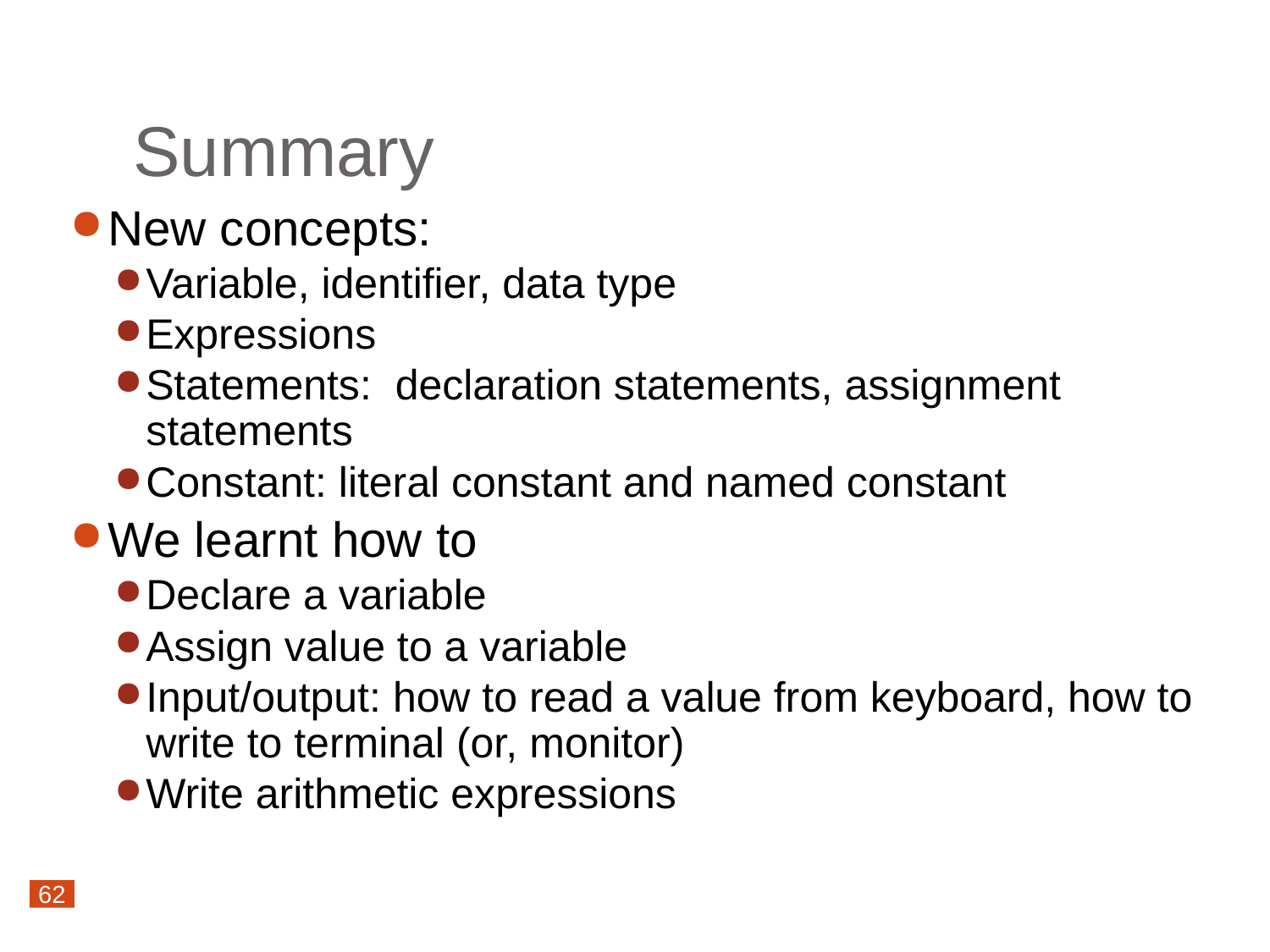

Summary
New concepts:
Variable, identifier, data type
Expressions
Statements:  declaration statements, assignment statements
Constant: literal constant and named constant
We learnt how to
Declare a variable
Assign value to a variable
Input/output: how to read a value from keyboard, how to write to terminal (or, monitor)
Write arithmetic expressions
62